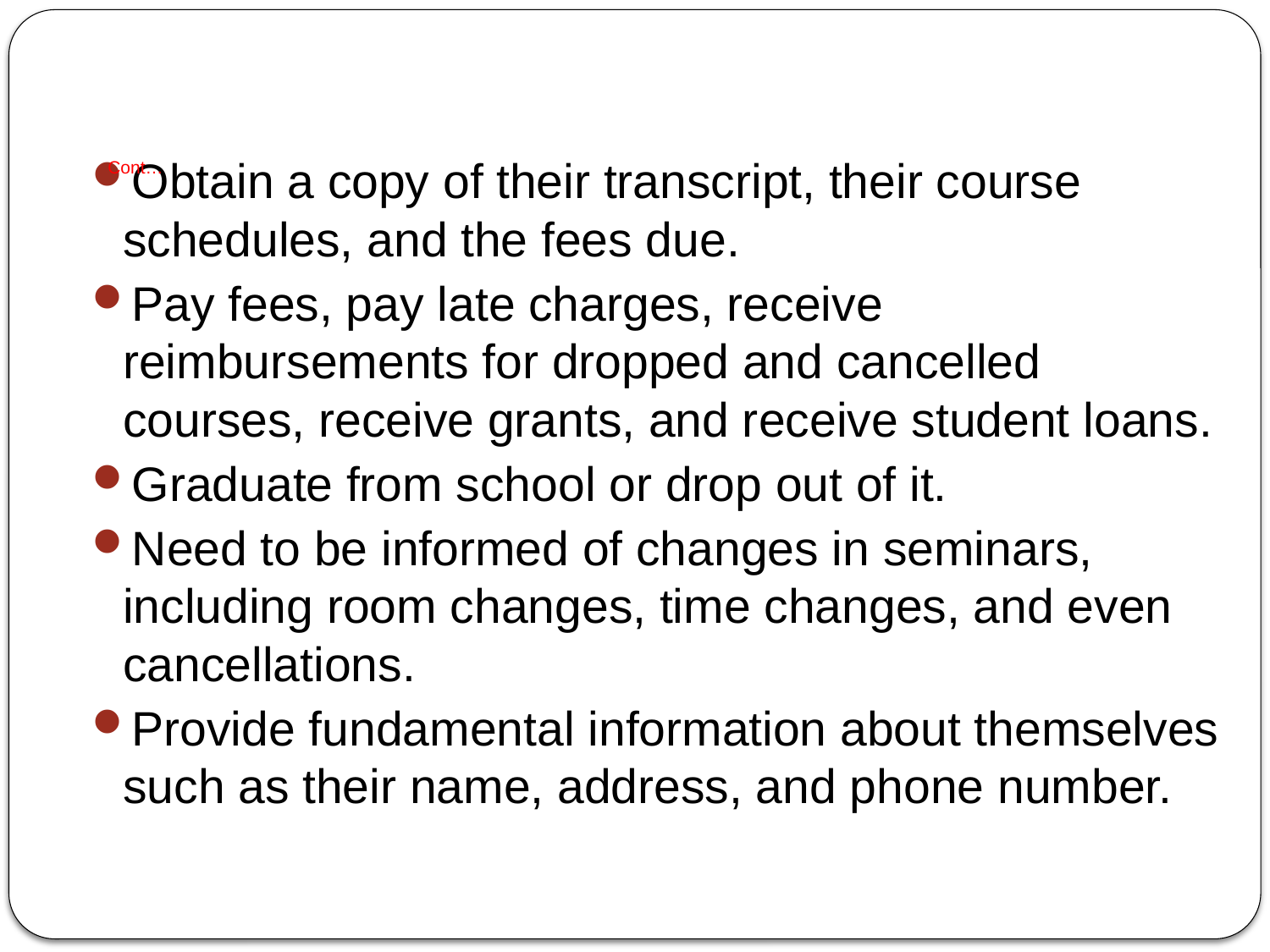

Obtain a copy of their transcript, their course schedules, and the fees due.
Pay fees, pay late charges, receive reimbursements for dropped and cancelled courses, receive grants, and receive student loans.
Graduate from school or drop out of it.
Need to be informed of changes in seminars, including room changes, time changes, and even cancellations.
Provide fundamental information about themselves such as their name, address, and phone number.
# Cont…